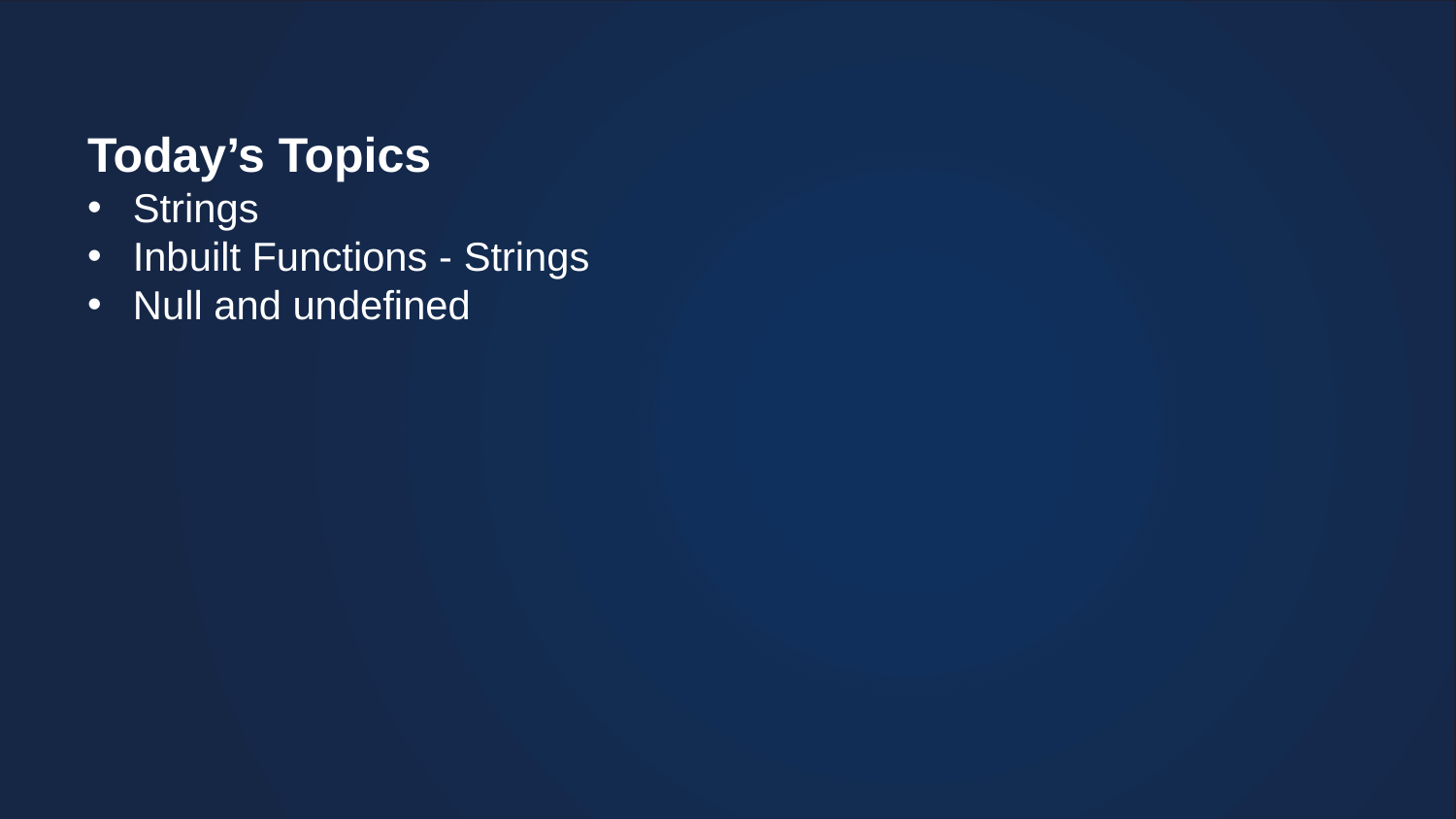

Today’s Topics
 Strings
 Inbuilt Functions - Strings
 Null and undefined